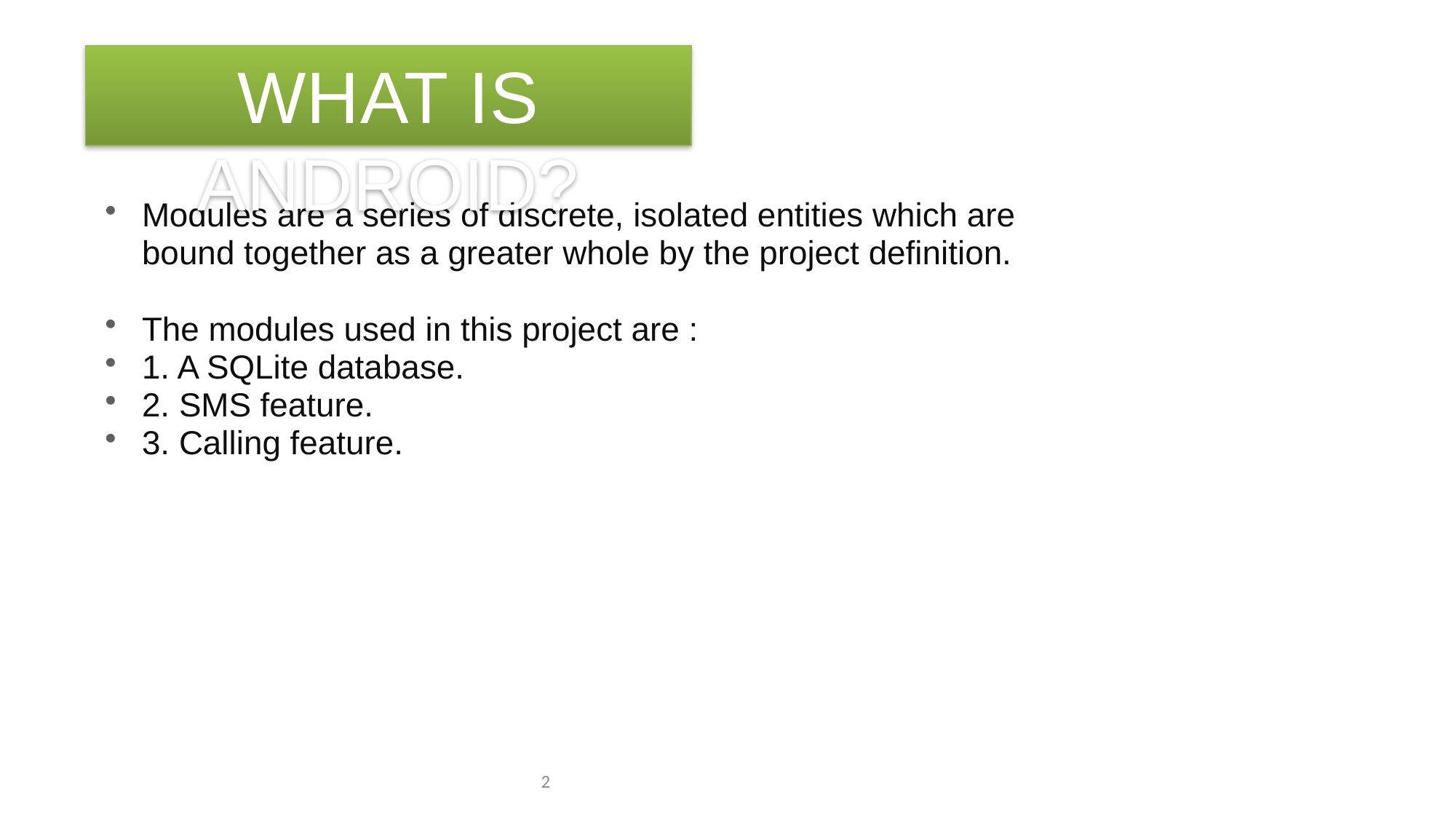

WHAT IS ANDROID?
Modules are a series of discrete, isolated entities which are bound together as a greater whole by the project definition.

The modules used in this project are :
1. A SQLite database.
2. SMS feature.
3. Calling feature.

2